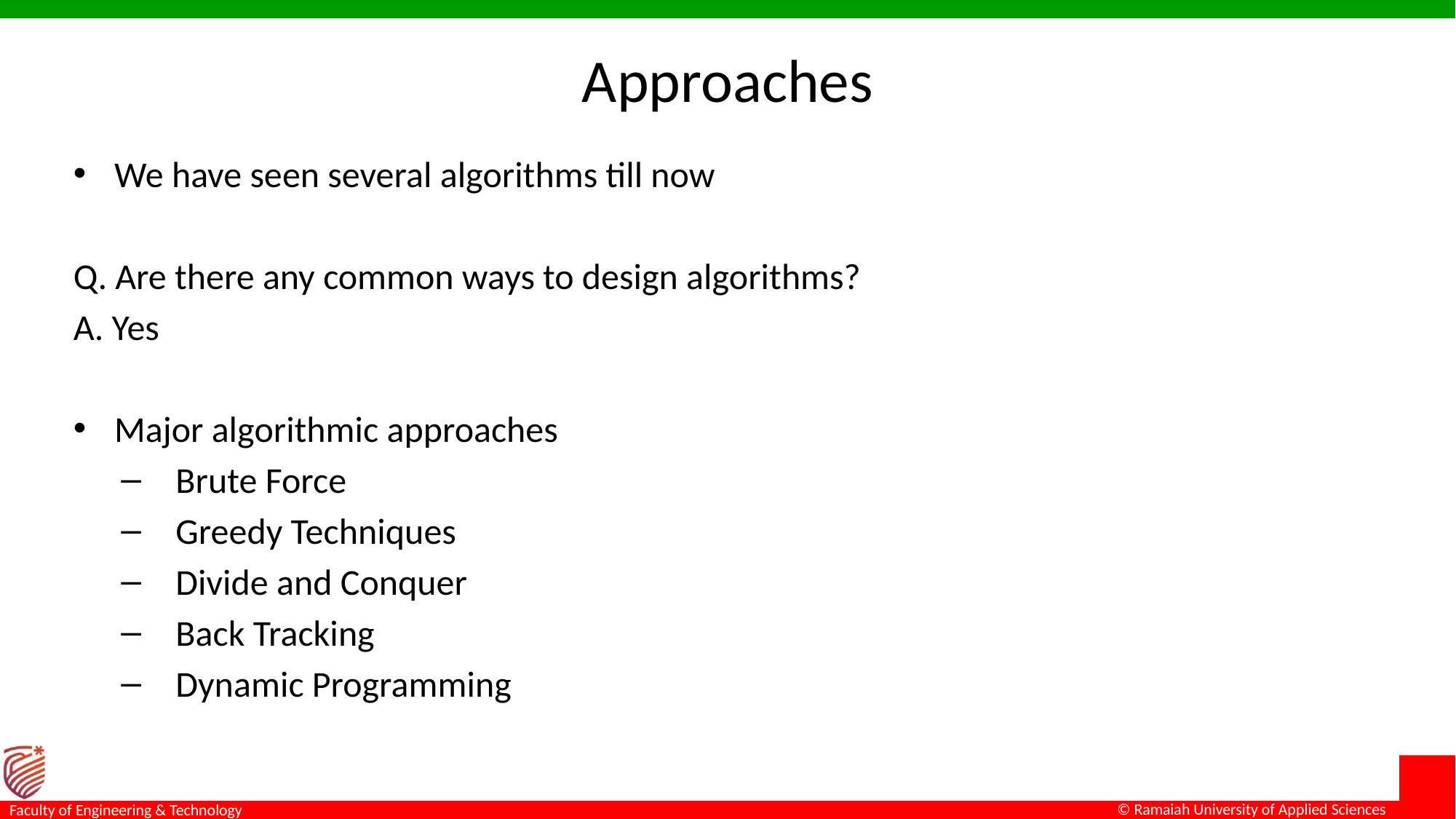

# Approaches
We have seen several algorithms till now

Q. Are there any common ways to design algorithms?
A. Yes

Major algorithmic approaches
Brute Force
Greedy Techniques
Divide and Conquer
Back Tracking
Dynamic Programming